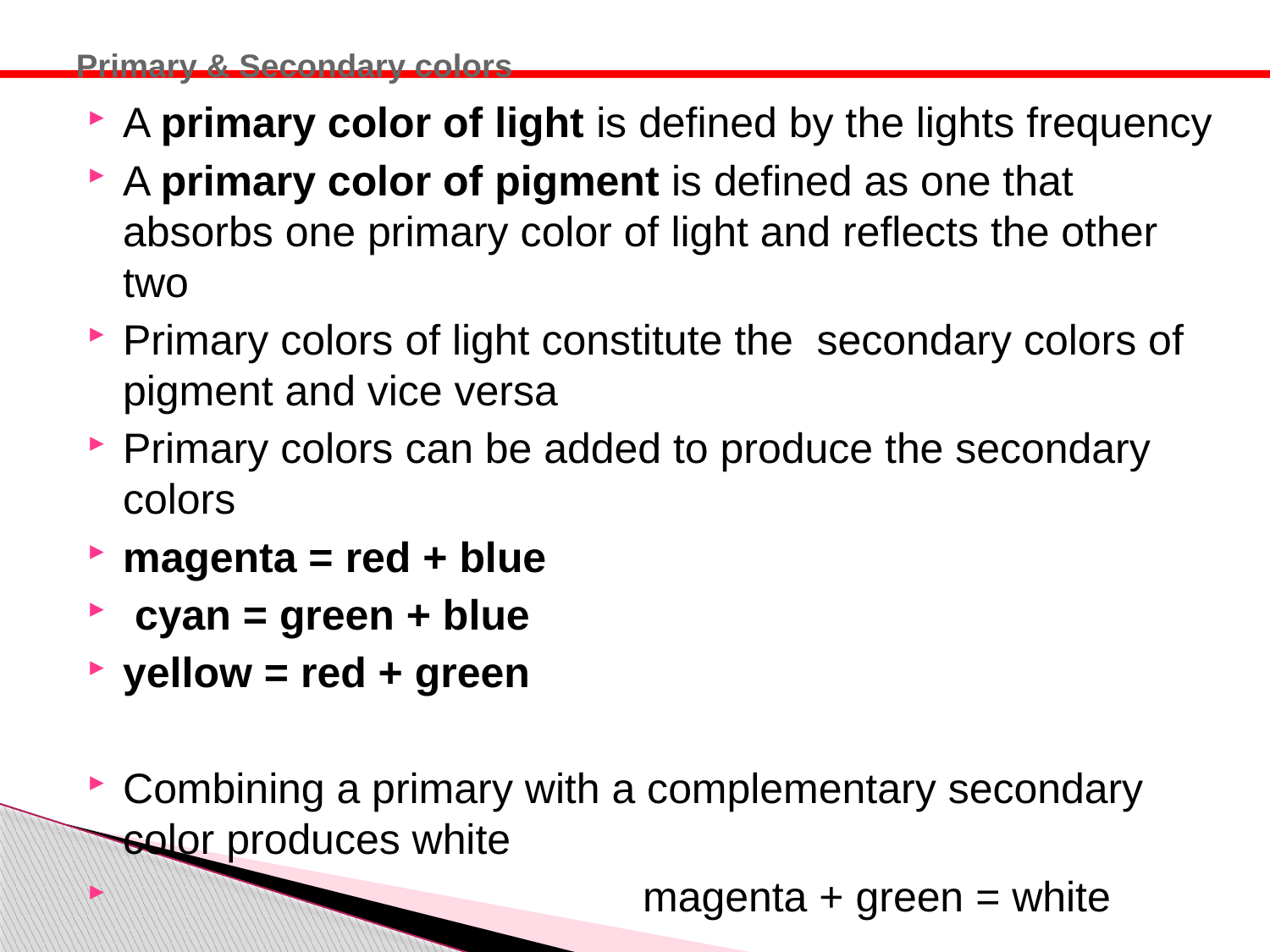

# Primary & Secondary colors
A primary color of light is defined by the lights frequency
A primary color of pigment is defined as one that absorbs one primary color of light and reflects the other two
Primary colors of light constitute the  secondary colors of pigment and vice versa
Primary colors can be added to produce the secondary colors
magenta = red + blue
 cyan = green + blue
yellow = red + green

Combining a primary with a complementary secondary color produces white
               			 magenta + green = white